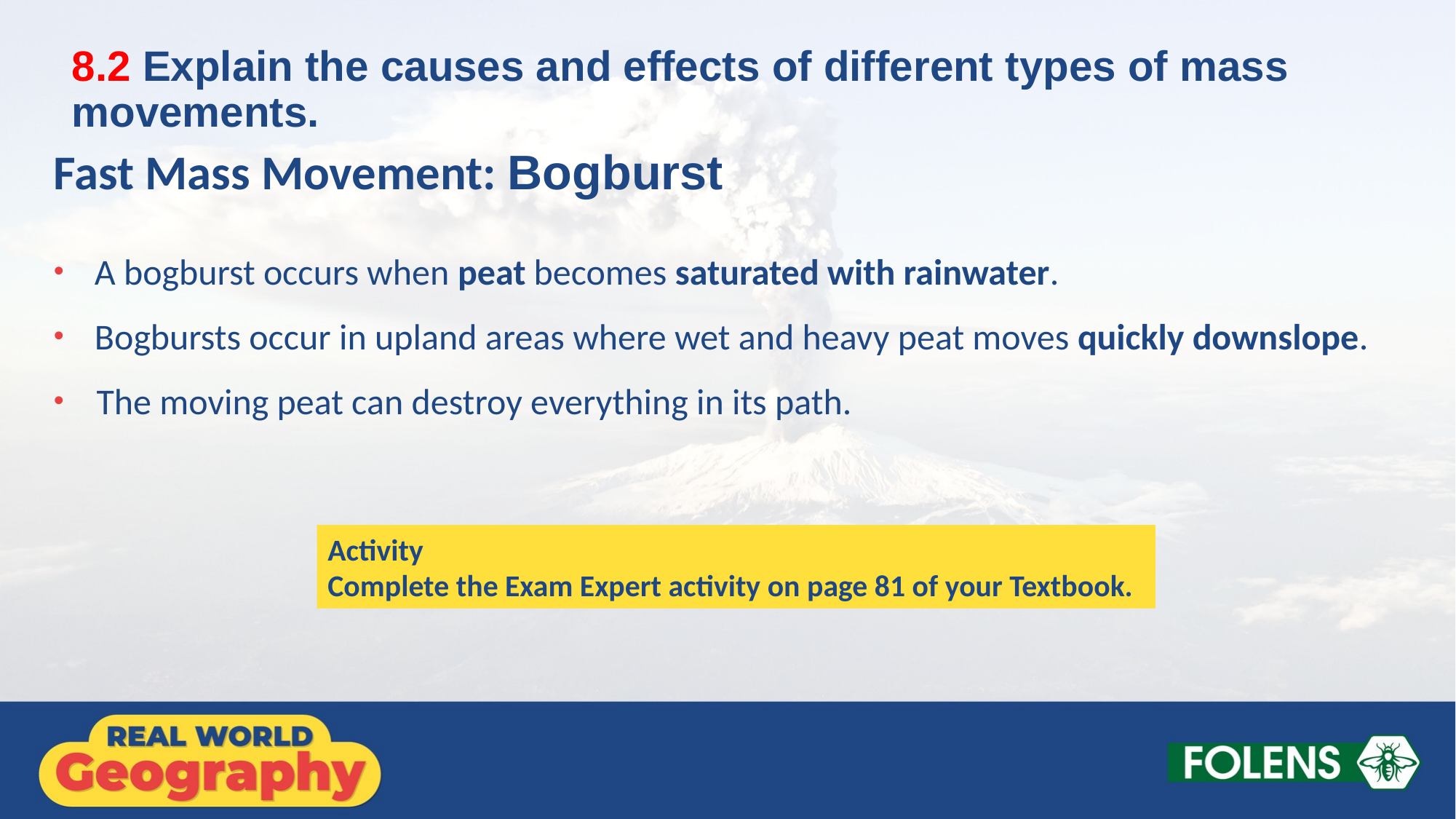

8.2 Explain the causes and effects of different types of mass movements.
Fast Mass Movement: Bogburst

A bogburst occurs when peat becomes saturated with rainwater.
Bogbursts occur in upland areas where wet and heavy peat moves quickly downslope.
The moving peat can destroy everything in its path.
Activity
Complete the Exam Expert activity on page 81 of your Textbook.